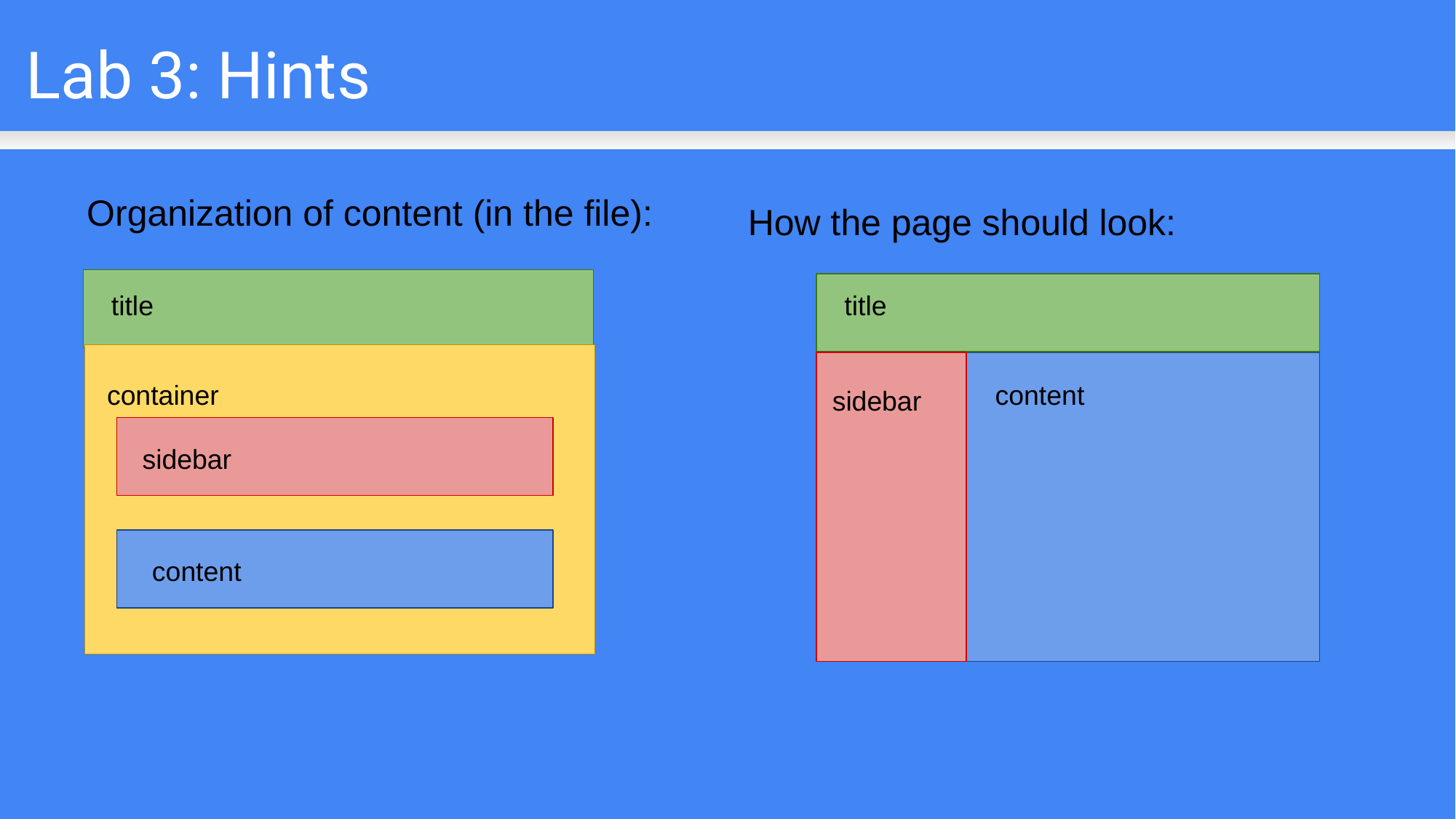

Lab 3: Hints
Organization of content (in the file):
How the page should look:

title
title

container
content
sidebar

sidebar

content